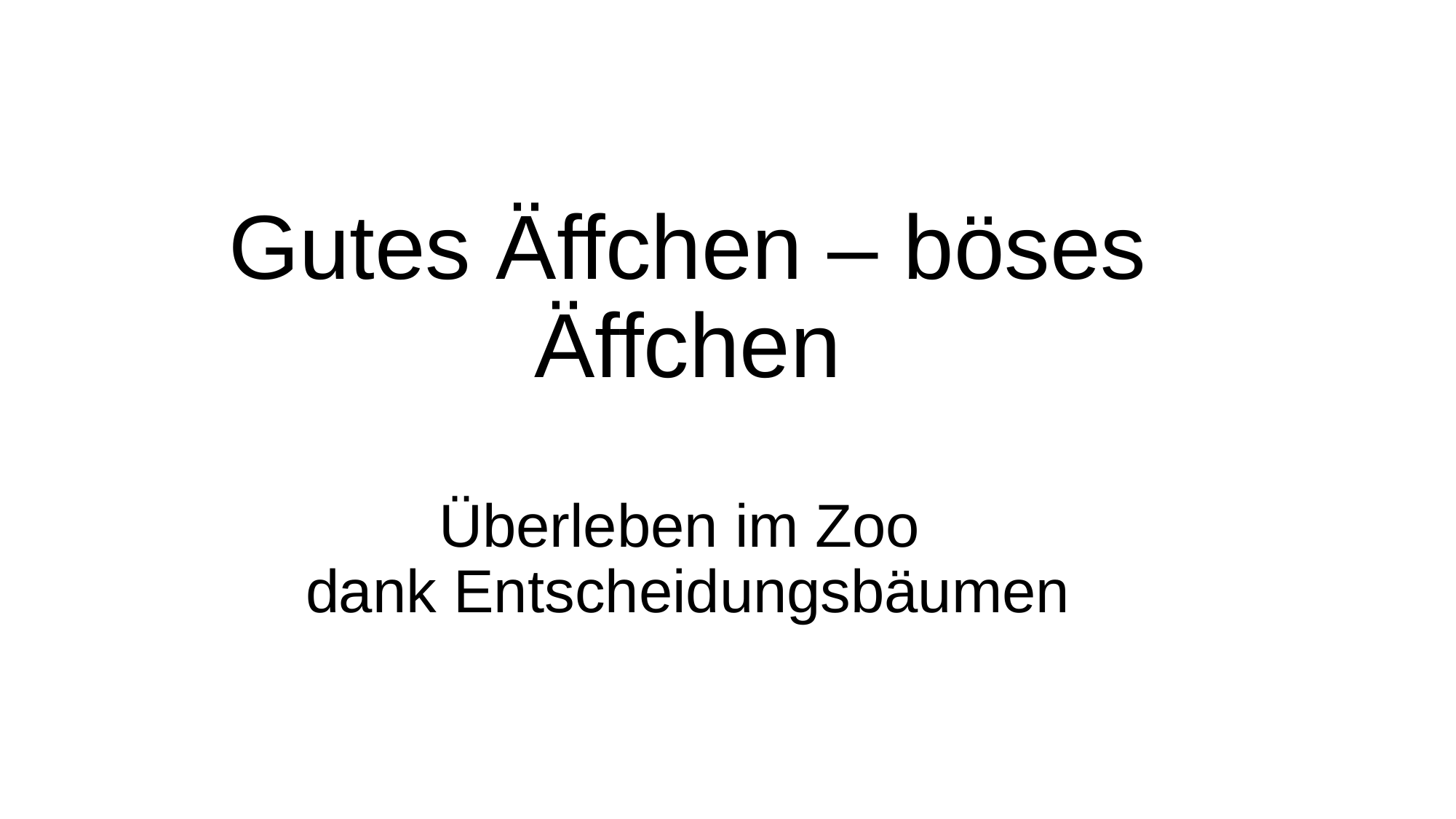

# Gutes Äffchen – böses Äffchen Überleben im Zoo dank Entscheidungsbäumen